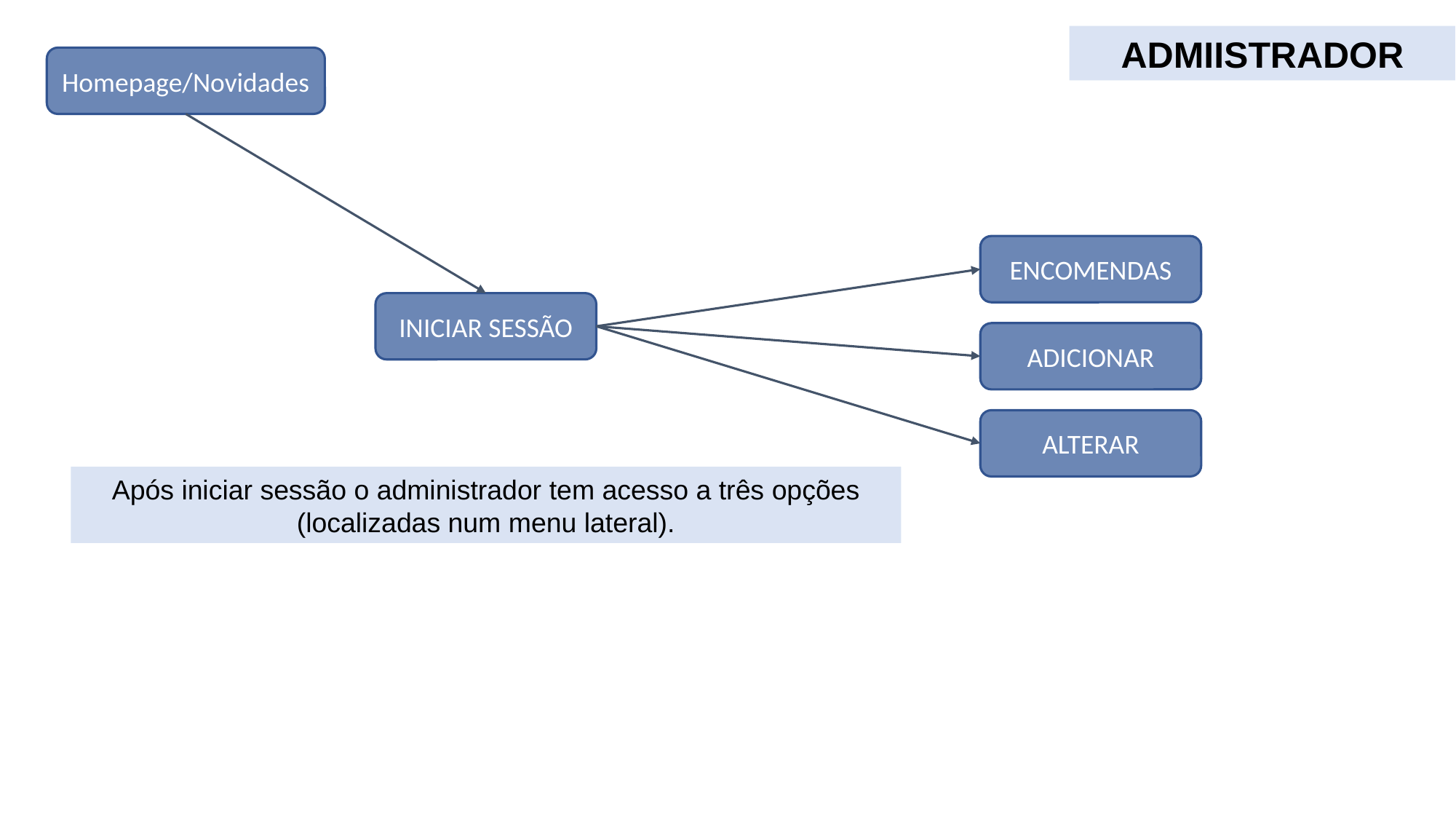

ADMIISTRADOR
Homepage/Novidades
ENCOMENDAS
INICIAR SESSÃO
ADICIONAR
ALTERAR
Após iniciar sessão o administrador tem acesso a três opções (localizadas num menu lateral).